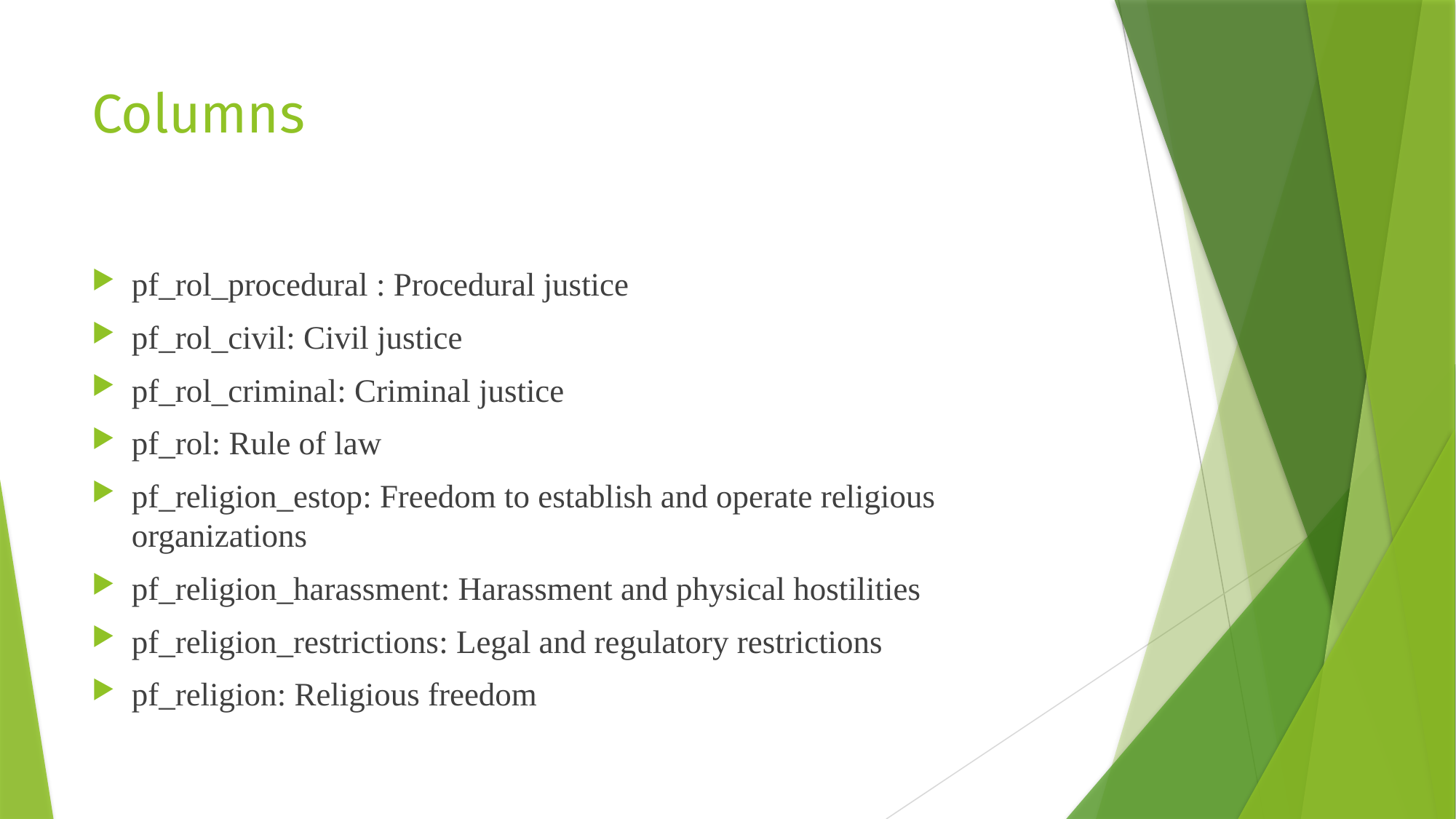

# Columns
pf_rol_procedural : Procedural justice
pf_rol_civil: Civil justice
pf_rol_criminal: Criminal justice
pf_rol: Rule of law
pf_religion_estop: Freedom to establish and operate religious organizations
pf_religion_harassment: Harassment and physical hostilities
pf_religion_restrictions: Legal and regulatory restrictions
pf_religion: Religious freedom